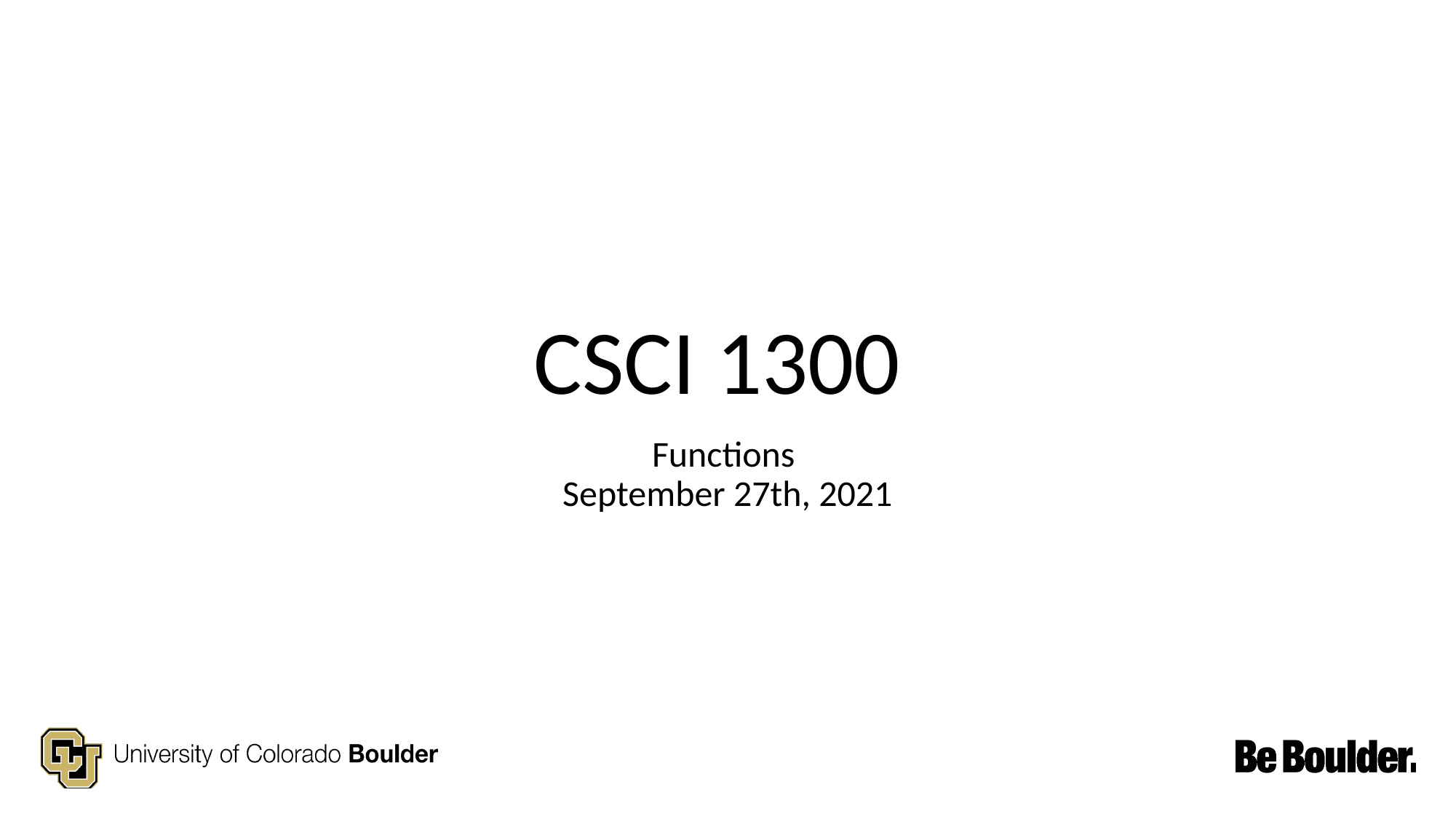

# CSCI 1300
Functions
September 27th, 2021